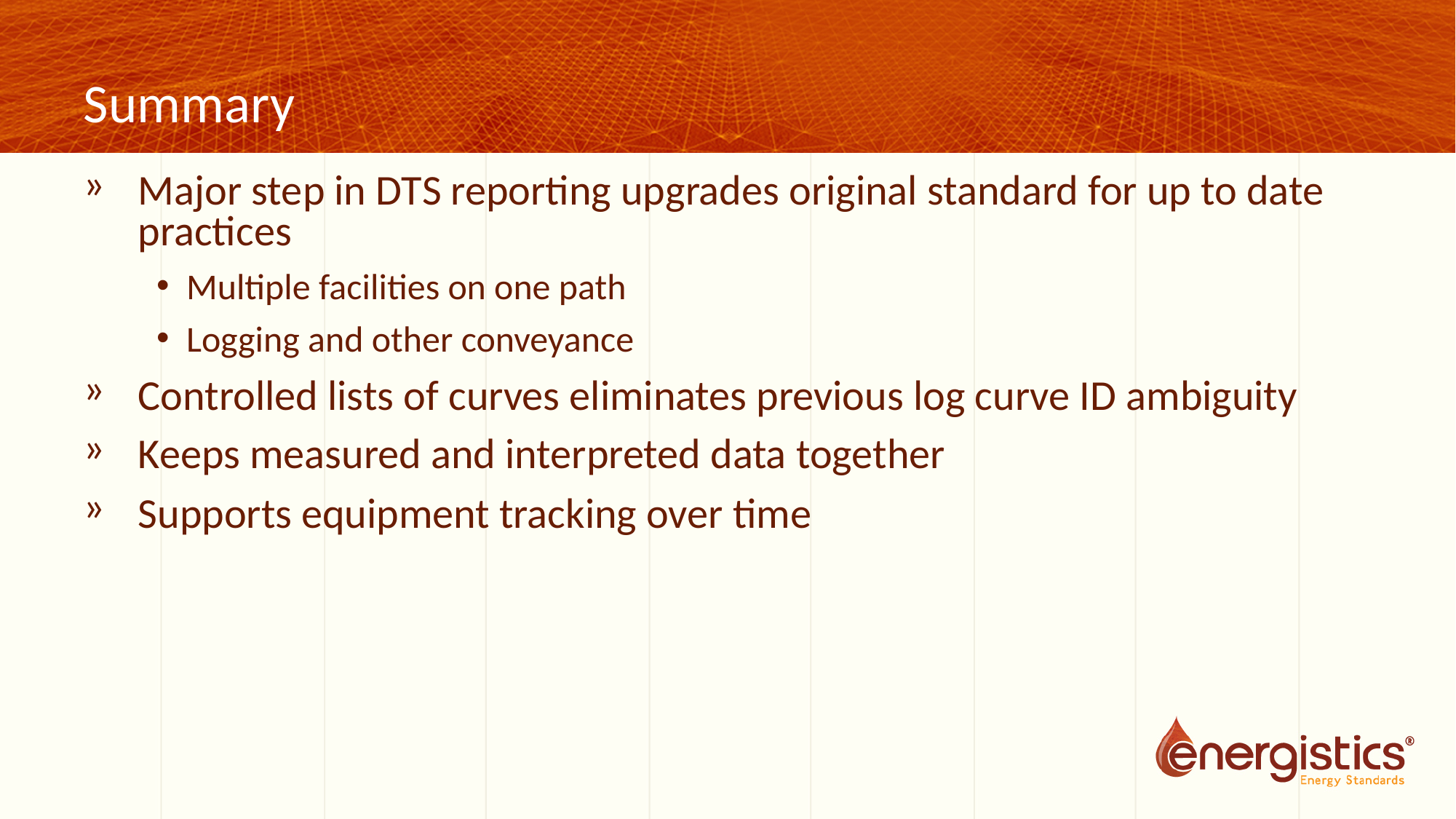

# Summary
Major step in DTS reporting upgrades original standard for up to date practices
Multiple facilities on one path
Logging and other conveyance
Controlled lists of curves eliminates previous log curve ID ambiguity
Keeps measured and interpreted data together
Supports equipment tracking over time